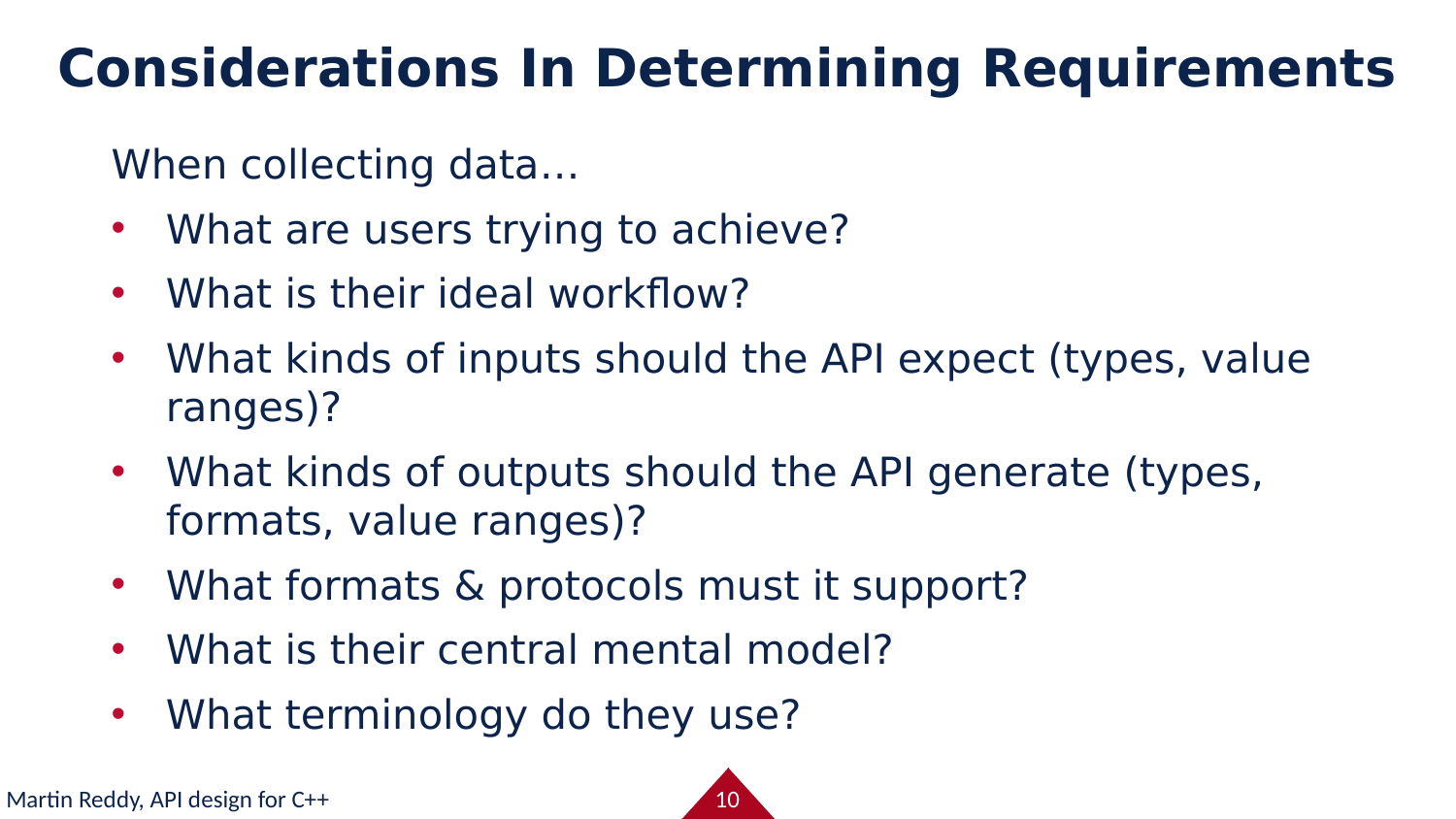

# Considerations In Determining Requirements
When collecting data…
What are users trying to achieve?
What is their ideal workflow?
What kinds of inputs should the API expect (types, value ranges)?
What kinds of outputs should the API generate (types, formats, value ranges)?
What formats & protocols must it support?
What is their central mental model?
What terminology do they use?
Martin Reddy, API design for C++
10